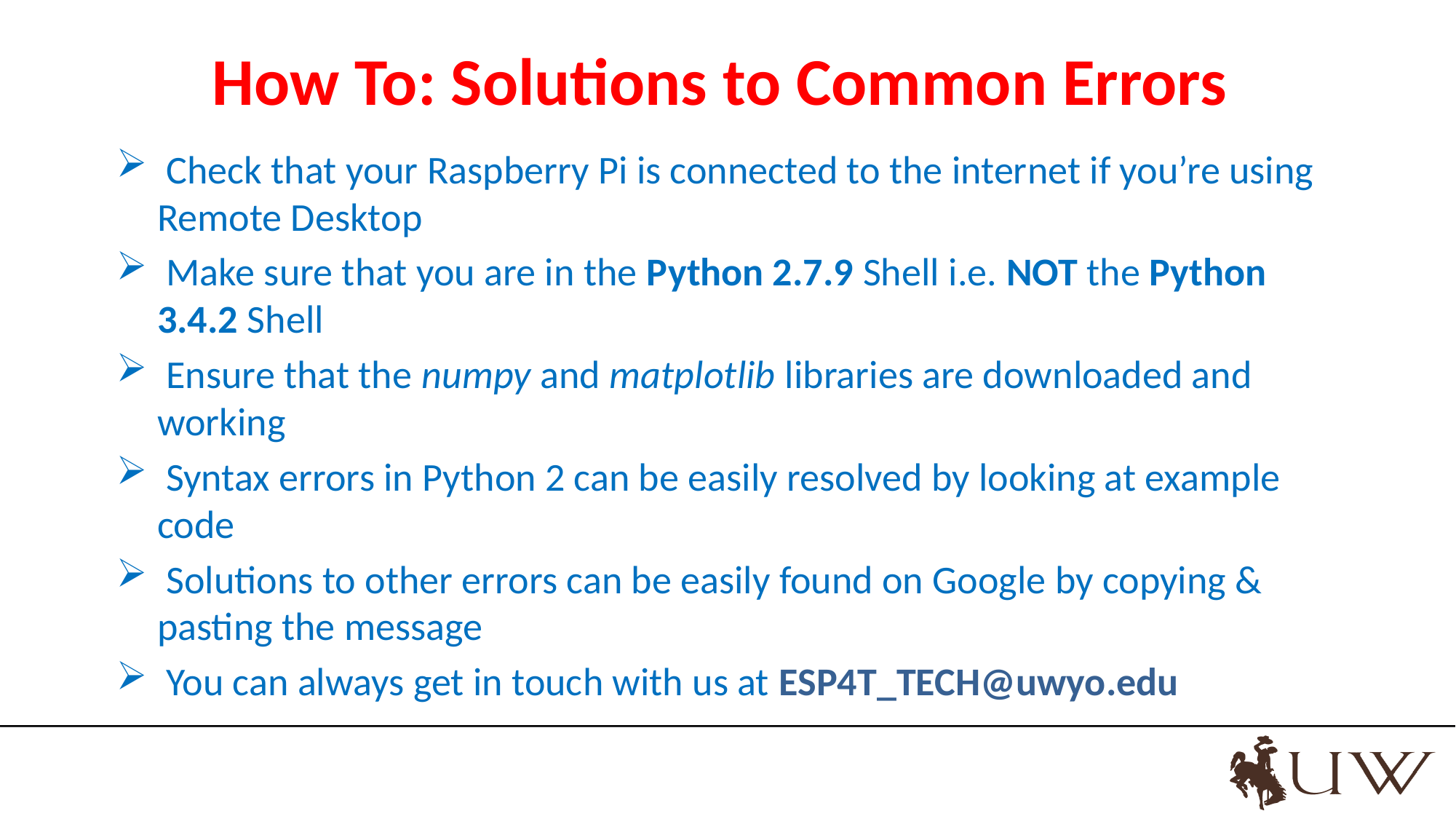

# How To: Solutions to Common Errors
 Check that your Raspberry Pi is connected to the internet if you’re using Remote Desktop
 Make sure that you are in the Python 2.7.9 Shell i.e. NOT the Python 3.4.2 Shell
 Ensure that the numpy and matplotlib libraries are downloaded and working
 Syntax errors in Python 2 can be easily resolved by looking at example code
 Solutions to other errors can be easily found on Google by copying & pasting the message
 You can always get in touch with us at ESP4T_TECH@uwyo.edu